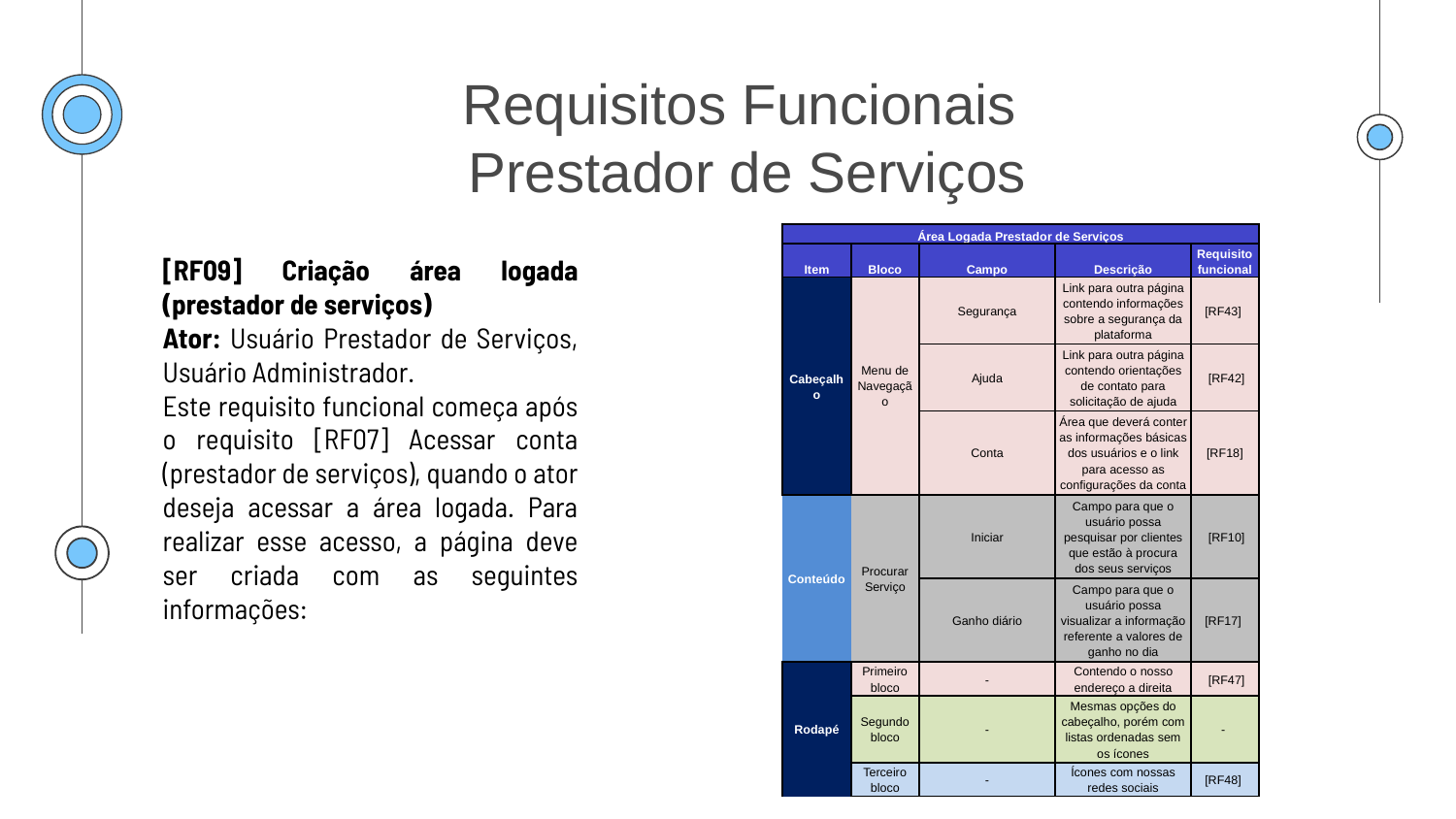

# Requisitos Funcionais Prestador de Serviços
| Área Logada Prestador de Serviços |  |  |  |  |
| --- | --- | --- | --- | --- |
| Item | Bloco | Campo | Descrição | Requisito funcional |
| Cabeçalho | Menu de Navegação | Segurança | Link para outra página contendo informações sobre a segurança da plataforma | [RF43] |
|  |  | Ajuda | Link para outra página contendo orientações de contato para solicitação de ajuda | [RF42] |
|  |  | Conta | Área que deverá conter as informações básicas dos usuários e o link para acesso as configurações da conta | [RF18] |
| Conteúdo | Procurar Serviço | Iniciar | Campo para que o usuário possa pesquisar por clientes que estão à procura dos seus serviços | [RF10] |
|  |  | Ganho diário | Campo para que o usuário possa visualizar a informação referente a valores de ganho no dia | [RF17] |
| Rodapé | Primeiro bloco | - | Contendo o nosso endereço a direita | [RF47] |
|  | Segundo bloco | - | Mesmas opções do cabeçalho, porém com listas ordenadas sem os ícones | - |
|  | Terceiro bloco | - | Ícones com nossas redes sociais | [RF48] |
[RF09] Criação área logada (prestador de serviços)
Ator: Usuário Prestador de Serviços, Usuário Administrador.
Este requisito funcional começa após o requisito [RF07] Acessar conta (prestador de serviços), quando o ator deseja acessar a área logada. Para realizar esse acesso, a página deve ser criada com as seguintes informações: